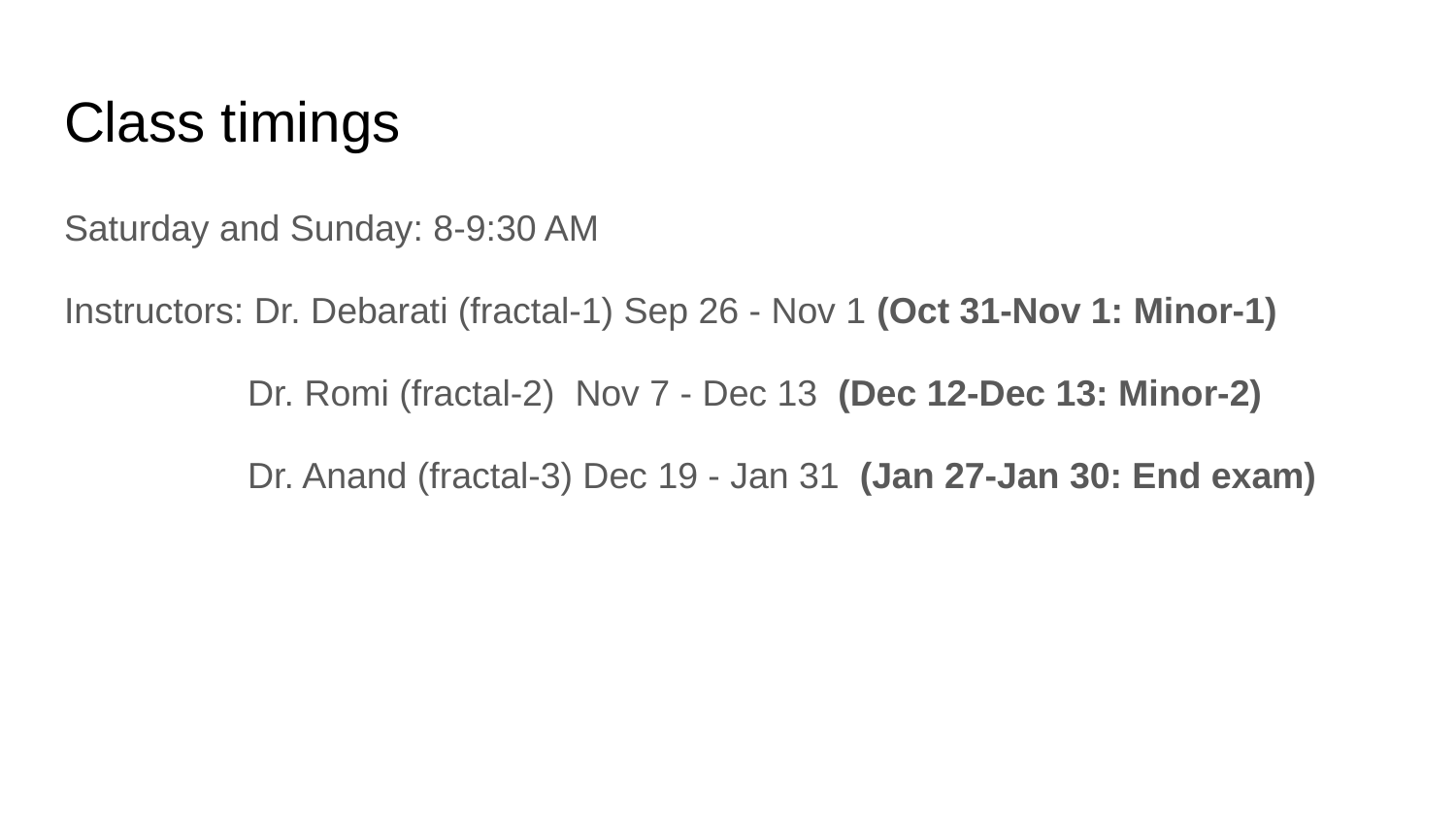

# Class timings
Saturday and Sunday: 8-9:30 AM
Instructors: Dr. Debarati (fractal-1) Sep 26 - Nov 1 (Oct 31-Nov 1: Minor-1)
                  Dr. Romi (fractal-2)  Nov 7 - Dec 13  (Dec 12-Dec 13: Minor-2)
                  Dr. Anand (fractal-3) Dec 19 - Jan 31  (Jan 27-Jan 30: End exam)